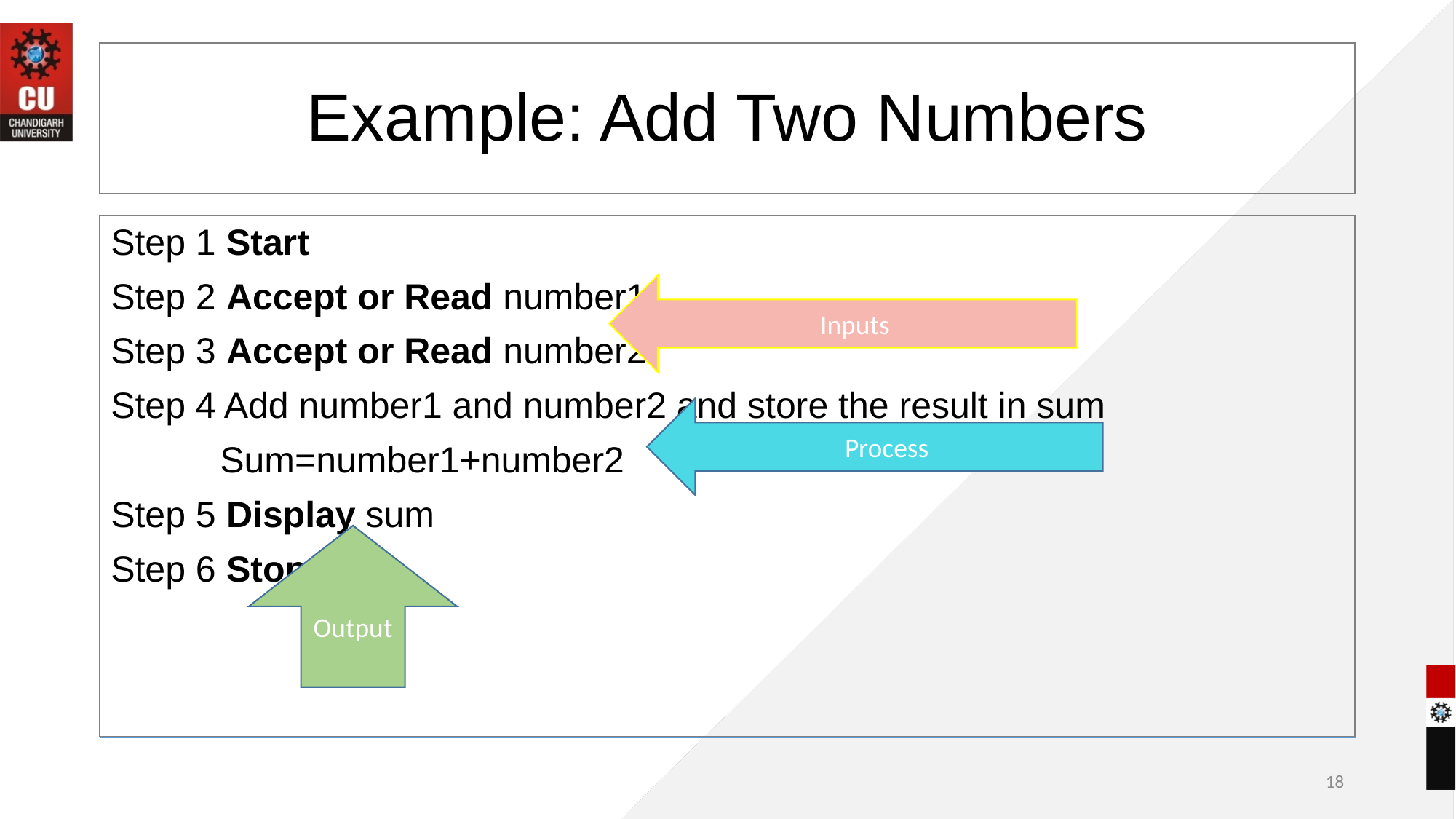

# Example: Add Two Numbers

Step 1 Start
Step 2 Accept or Read number1
Step 3 Accept or Read number2
Step 4 Add number1 and number2 and store the result in sum
	Sum=number1+number2
Step 5 Display sum
Step 6 Stop
Inputs
Process
Output
18